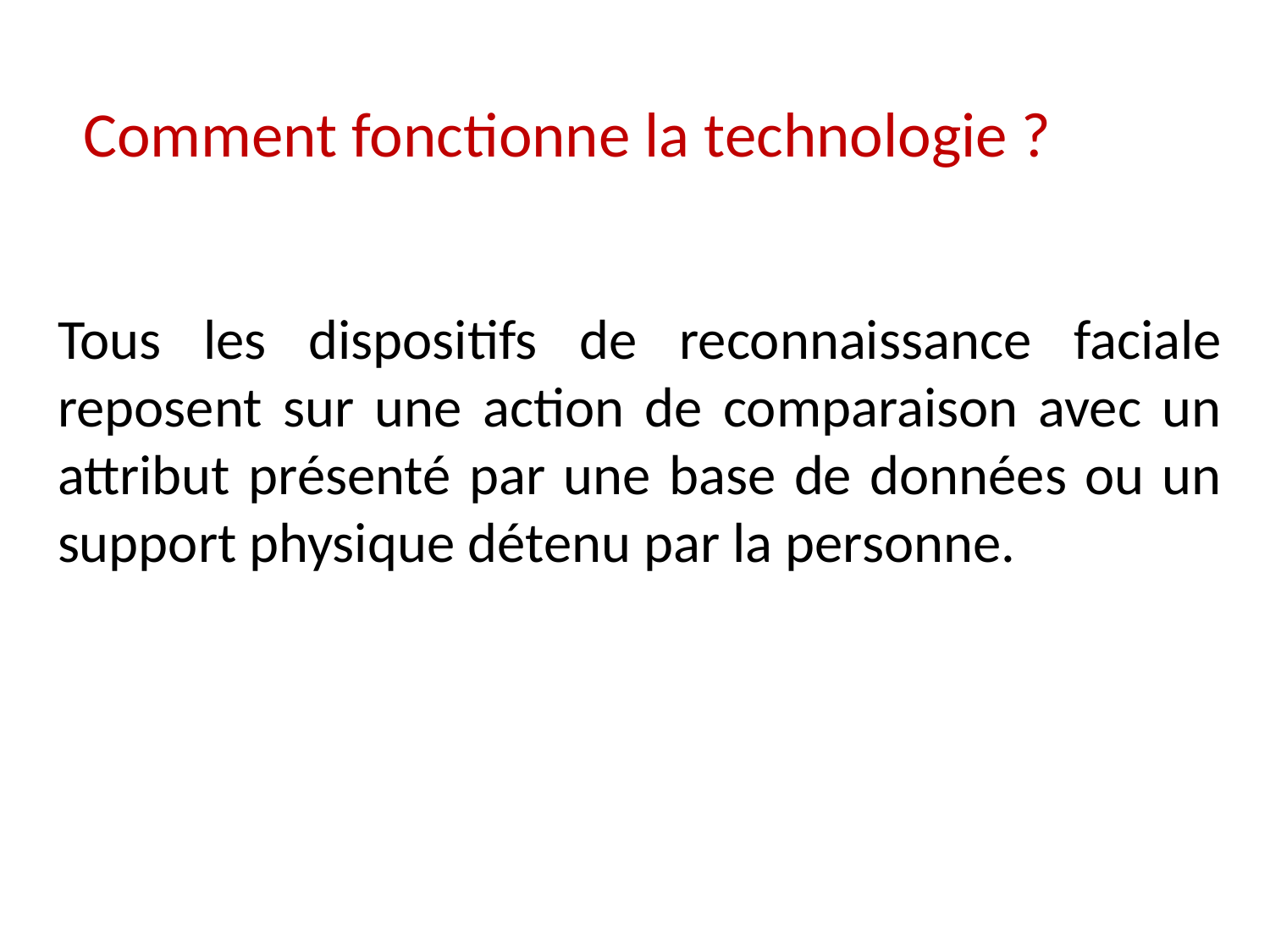

# Comment fonctionne la technologie ?
Tous les dispositifs de reconnaissance faciale reposent sur une action de comparaison avec un attribut présenté par une base de données ou un support physique détenu par la personne.